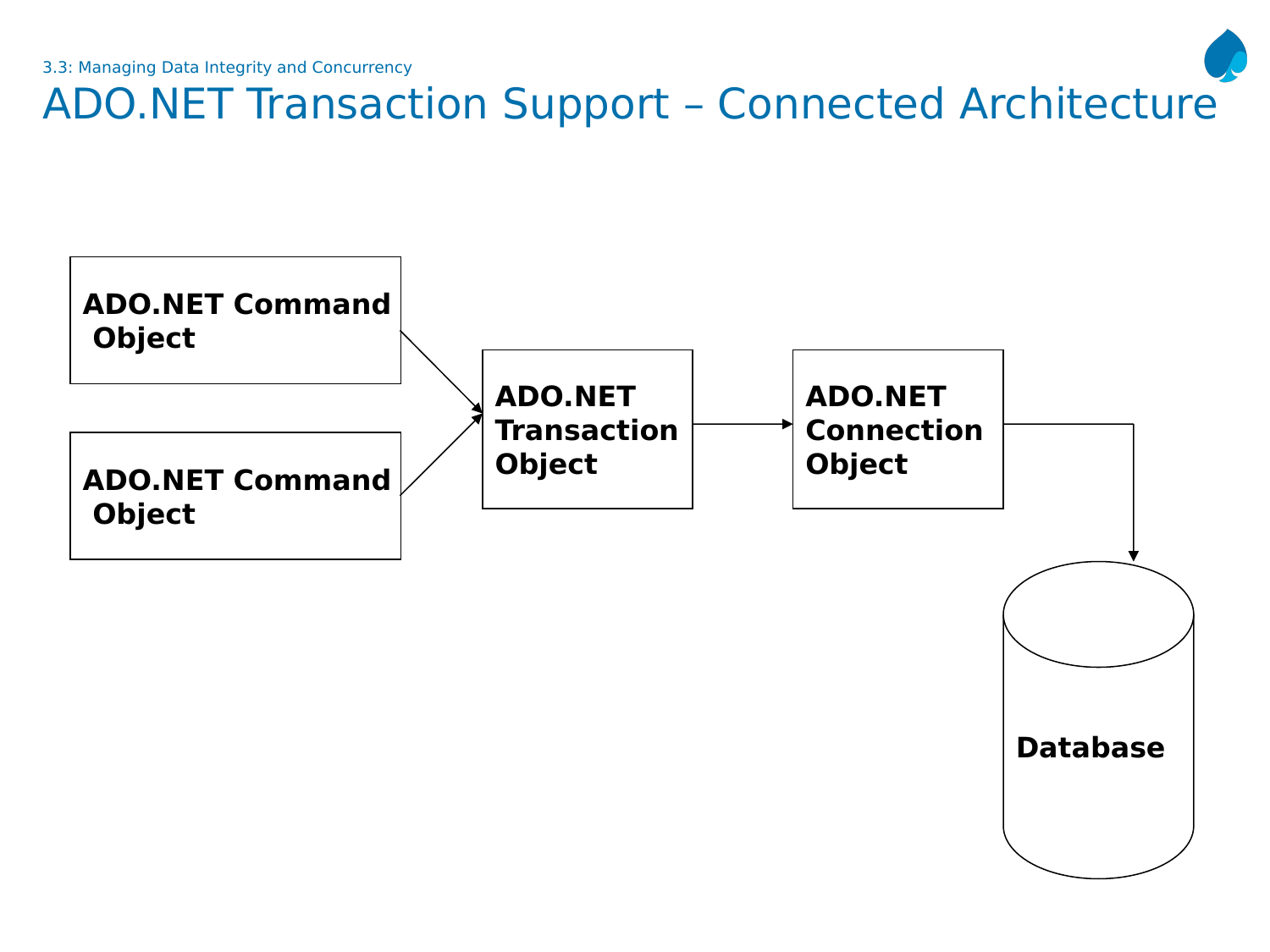

# 3.3: Managing Data Integrity and Concurrency ADO.NET Transaction Support – Connected Architecture
ADO.NET Command
 Object

ADO.NET
Transaction
Object
ADO.NET
Connection
Object

ADO.NET Command
 Object
Database